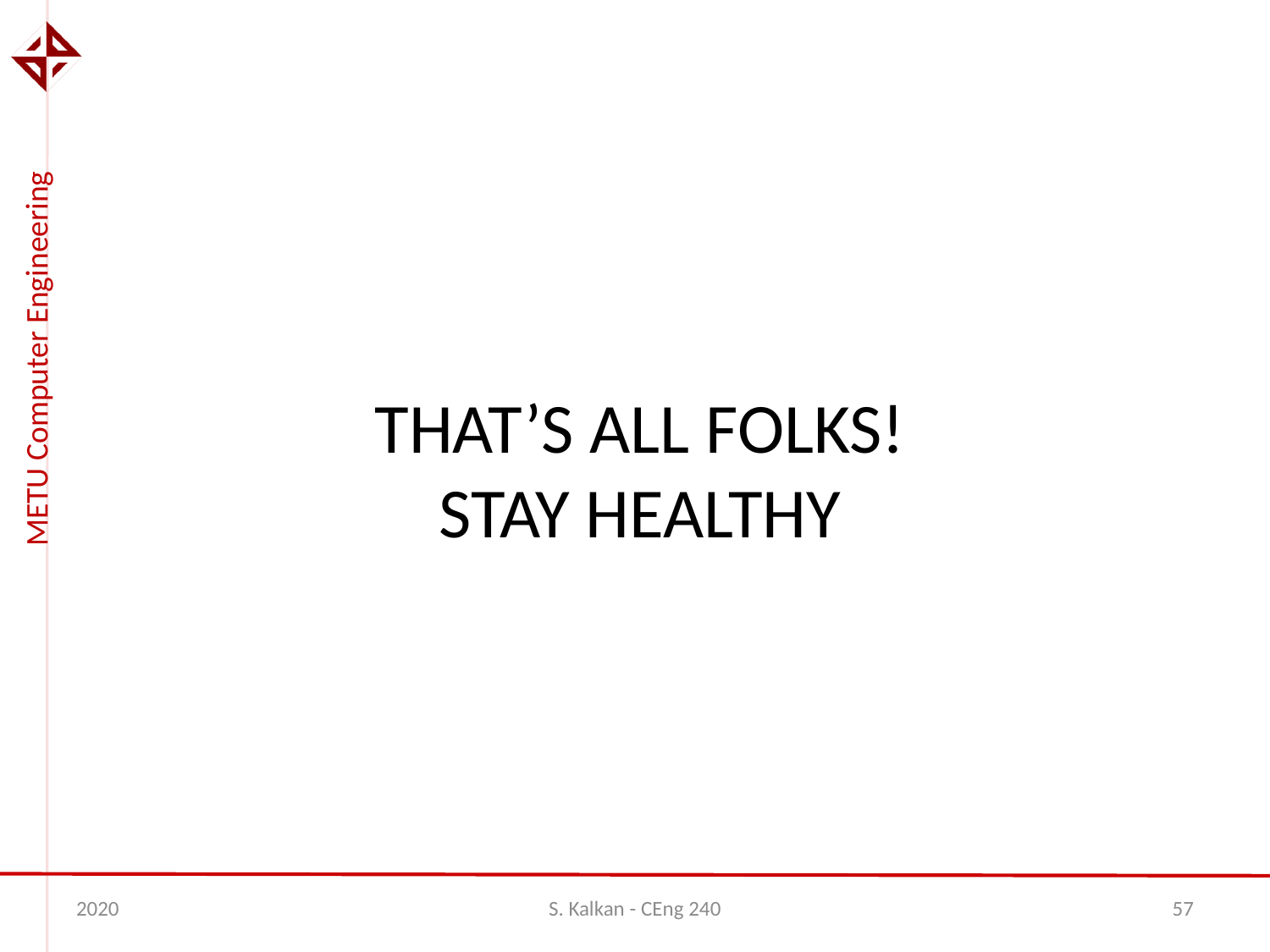

# that’s all folks! Stay healthy
2020
S. Kalkan - CEng 240
57